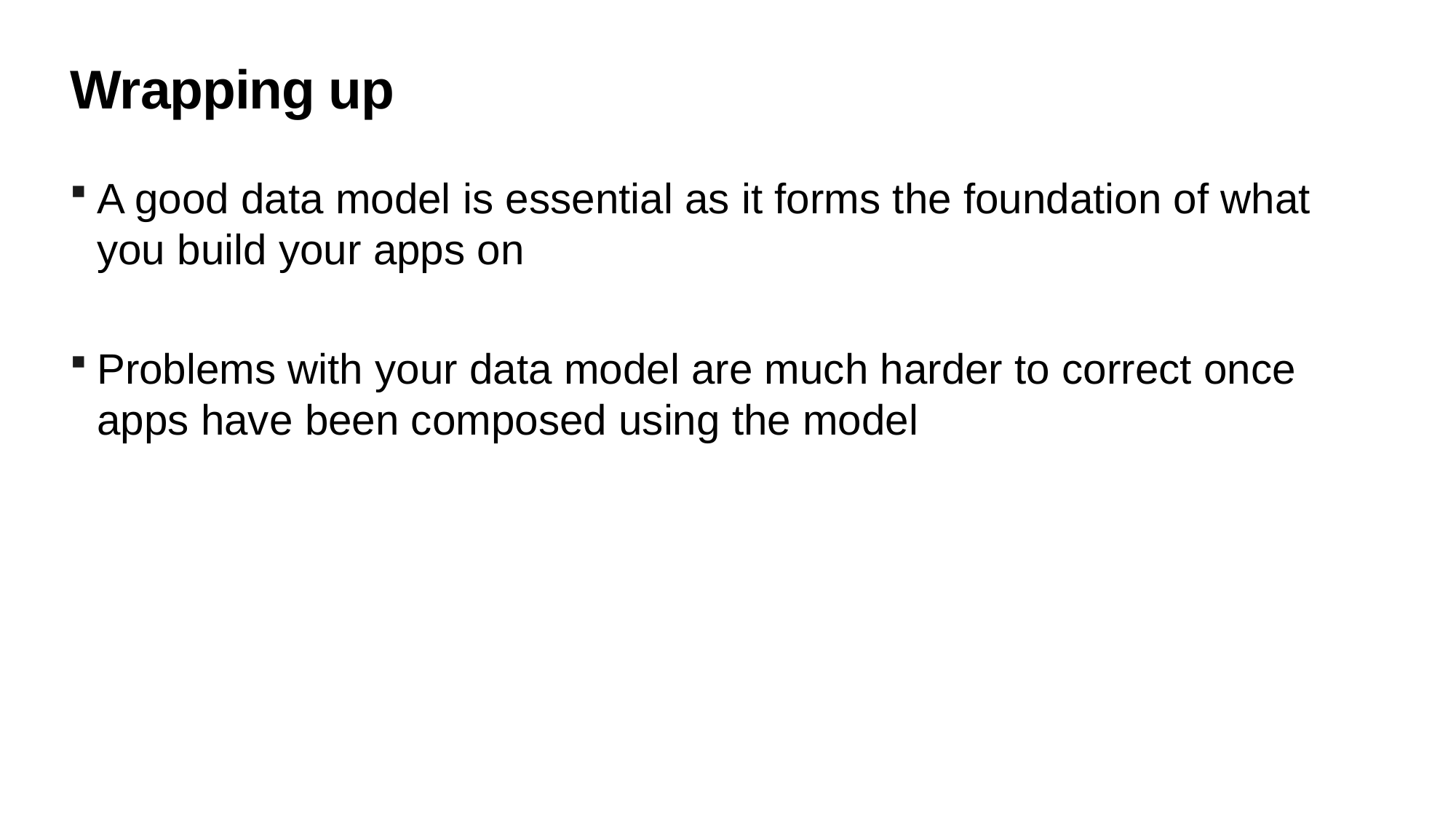

# Wrapping up
A good data model is essential as it forms the foundation of what you build your apps on

Problems with your data model are much harder to correct once apps have been composed using the model